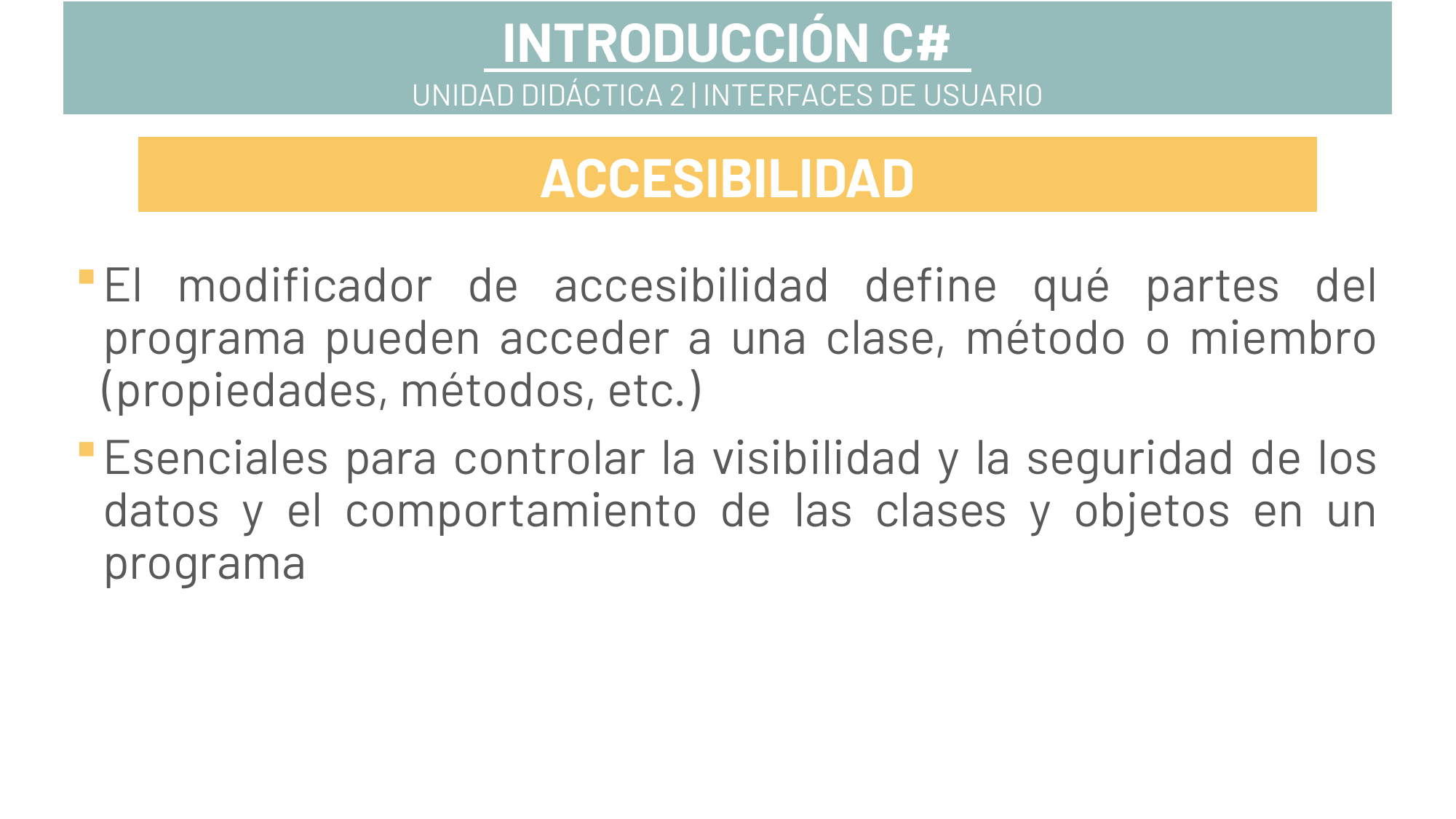

INTRODUCCIÓN C#
UNIDAD DIDÁCTICA 2 | INTERFACES DE USUARIO
ACCESIBILIDAD

El modificador de accesibilidad define qué partes del programa pueden acceder a una clase, método o miembro (propiedades, métodos, etc.)
Esenciales para controlar la visibilidad y la seguridad de los datos y el comportamiento de las clases y objetos en un programa